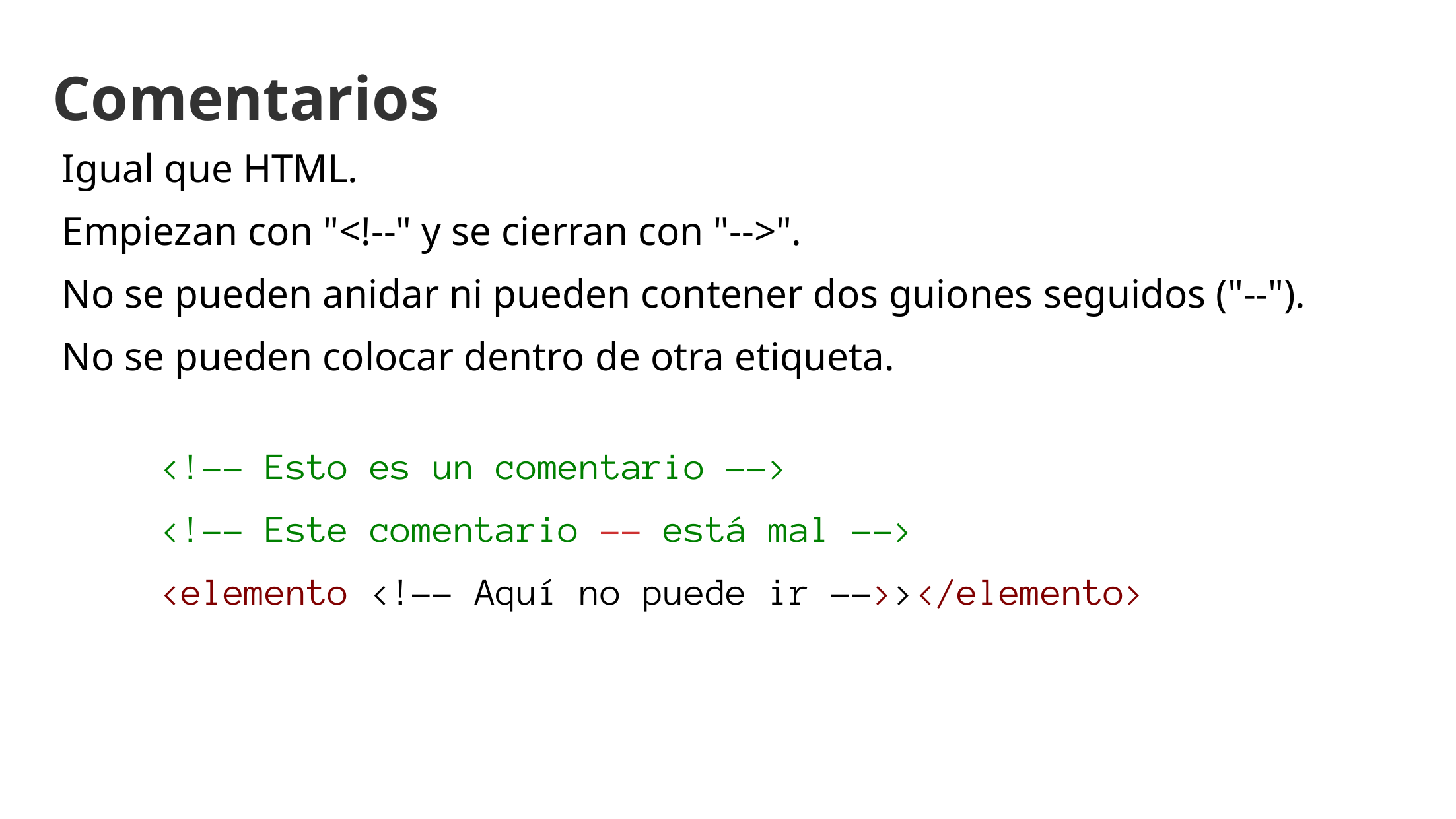

# Comentarios
Igual que HTML.
Empiezan con "<!--" y se cierran con "-->".
No se pueden anidar ni pueden contener dos guiones seguidos ("--").
No se pueden colocar dentro de otra etiqueta.
	<!-- Esto es un comentario -->
	<!-- Este comentario -- está mal -->
	<elemento <!-- Aquí no puede ir -->></elemento>